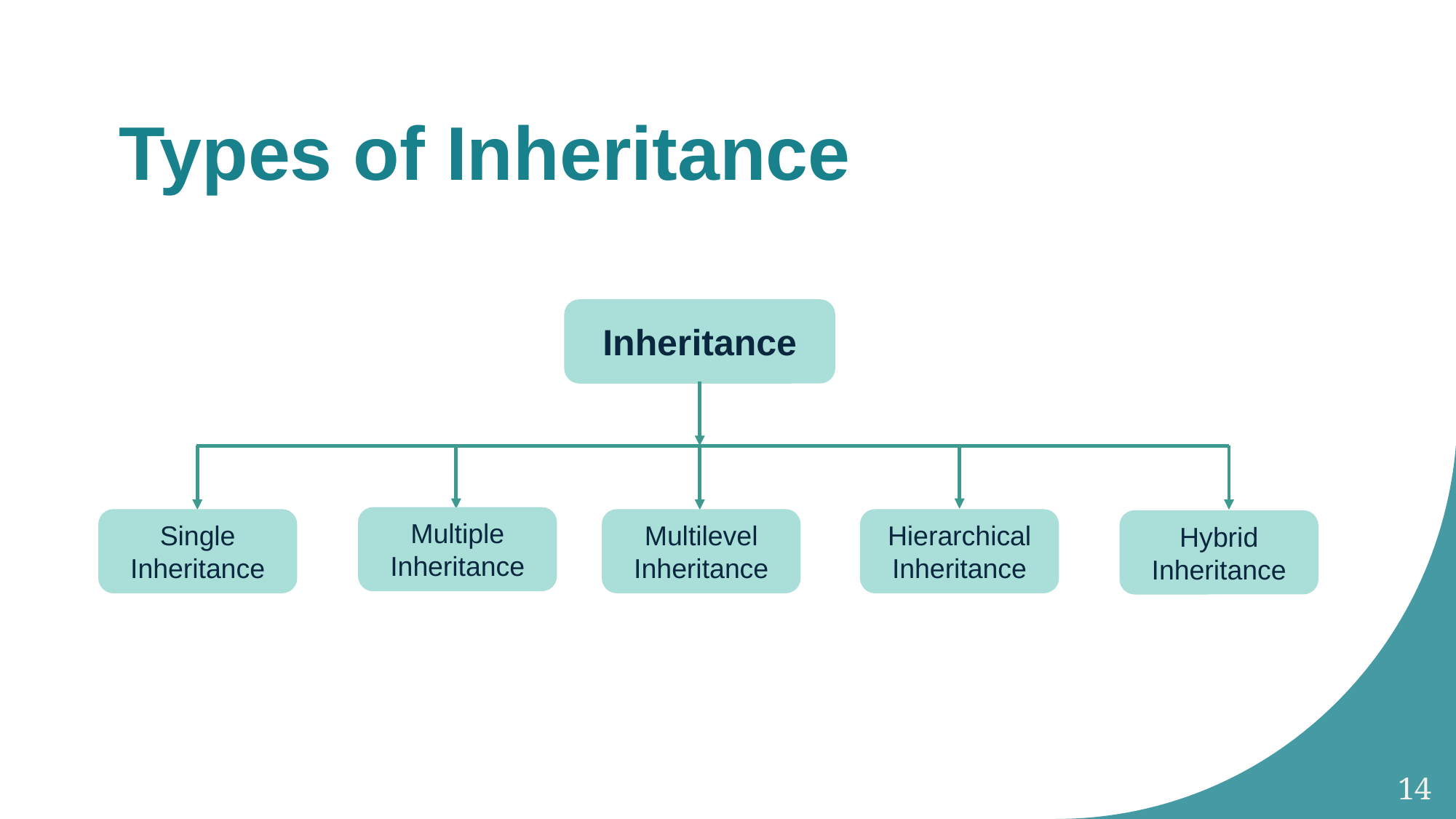

# Types of Inheritance

Inheritance
Multiple Inheritance
Multilevel Inheritance
Hierarchical Inheritance
Single Inheritance
Hybrid Inheritance
14